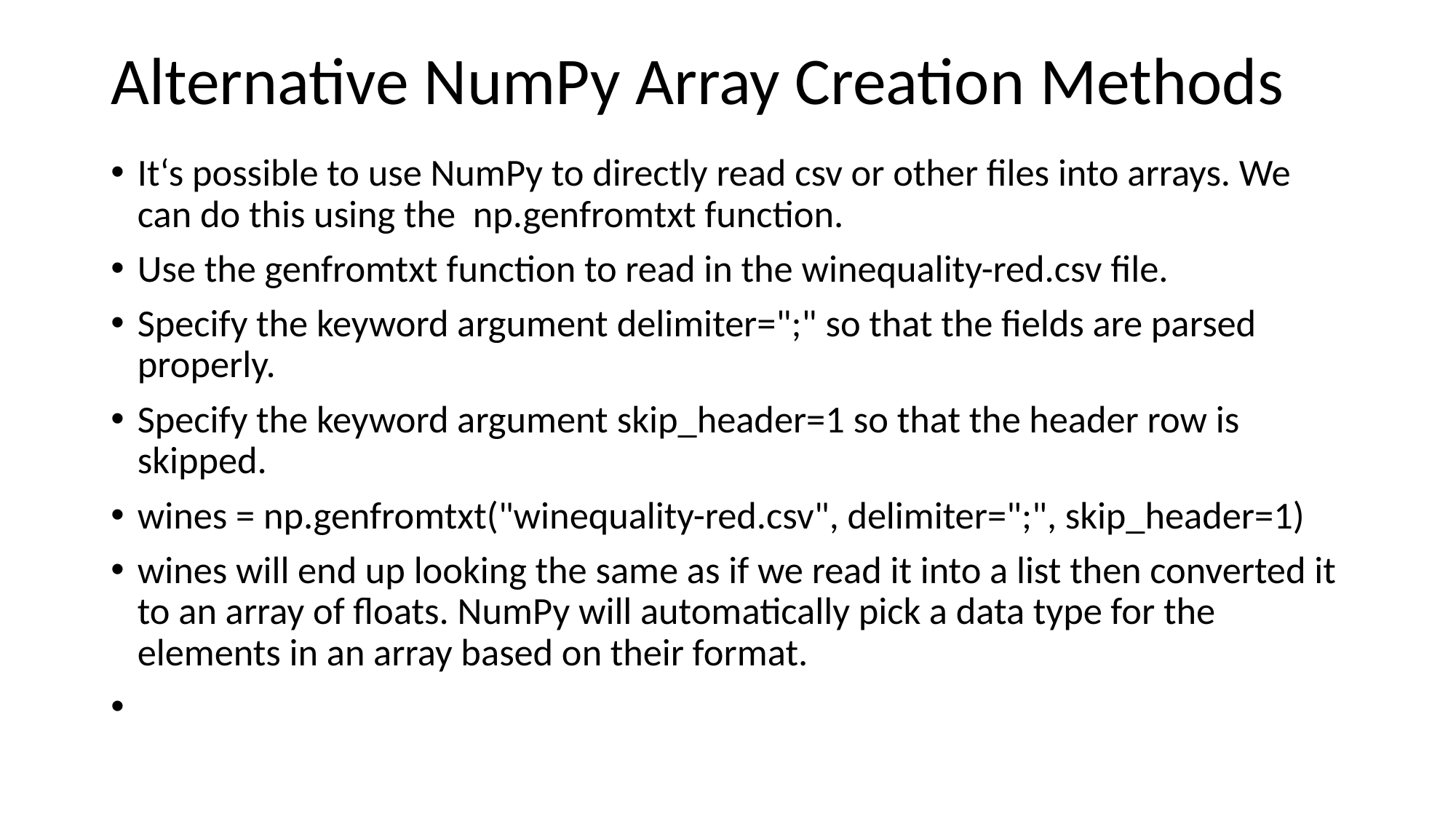

# Alternative NumPy Array Creation Methods
It‘s possible to use NumPy to directly read csv or other files into arrays. We can do this using the  np.genfromtxt function.
Use the genfromtxt function to read in the winequality-red.csv file.
Specify the keyword argument delimiter=";" so that the fields are parsed properly.
Specify the keyword argument skip_header=1 so that the header row is skipped.
wines = np.genfromtxt("winequality-red.csv", delimiter=";", skip_header=1)
wines will end up looking the same as if we read it into a list then converted it to an array of floats. NumPy will automatically pick a data type for the elements in an array based on their format.